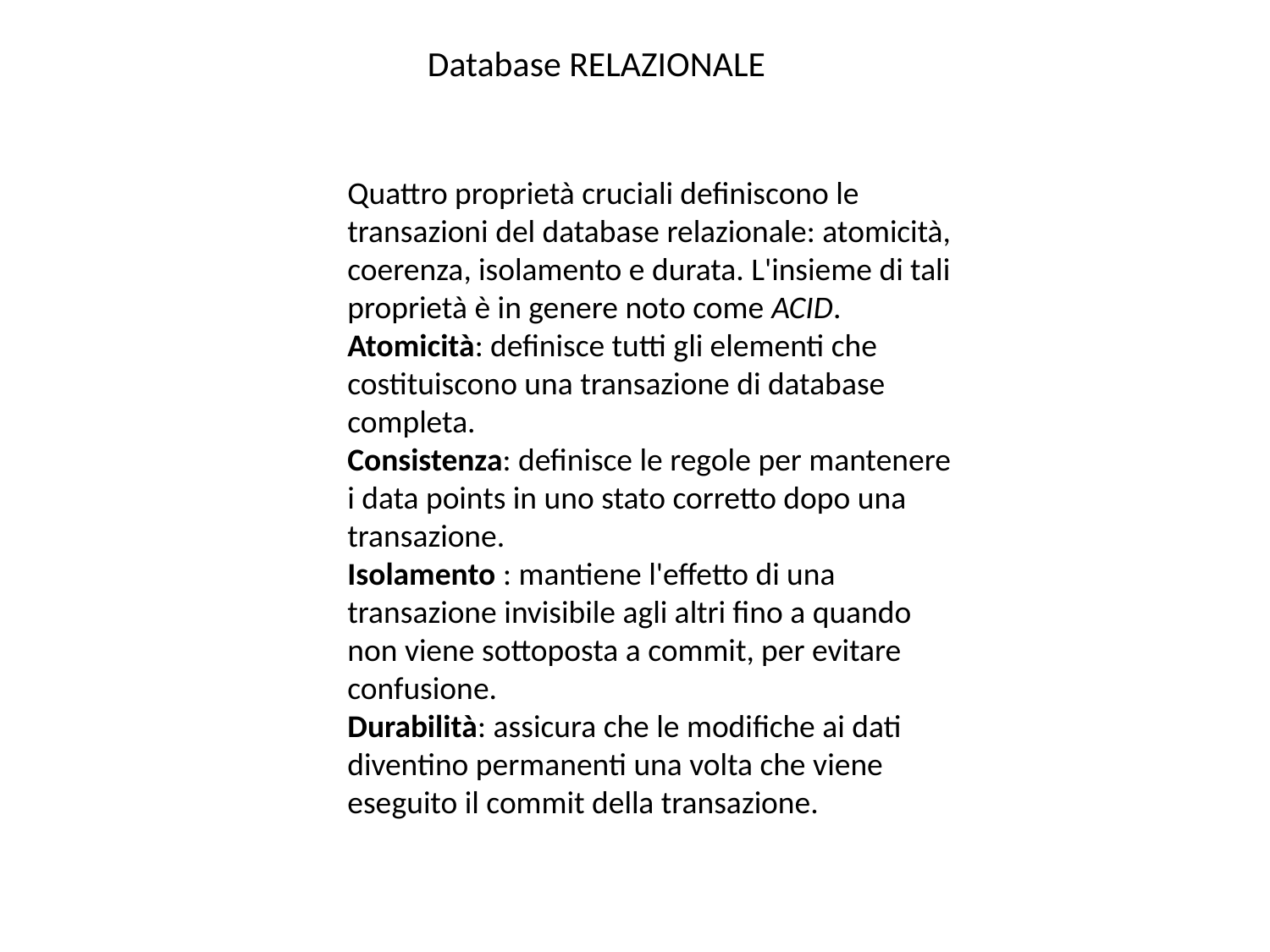

Database RELAZIONALE

Quattro proprietà cruciali definiscono le transazioni del database relazionale: atomicità, coerenza, isolamento e durata. L'insieme di tali proprietà è in genere noto come ACID.
Atomicità: definisce tutti gli elementi che costituiscono una transazione di database completa.
Consistenza: definisce le regole per mantenere i data points in uno stato corretto dopo una transazione.
Isolamento : mantiene l'effetto di una transazione invisibile agli altri fino a quando non viene sottoposta a commit, per evitare confusione.
Durabilità: assicura che le modifiche ai dati diventino permanenti una volta che viene eseguito il commit della transazione.